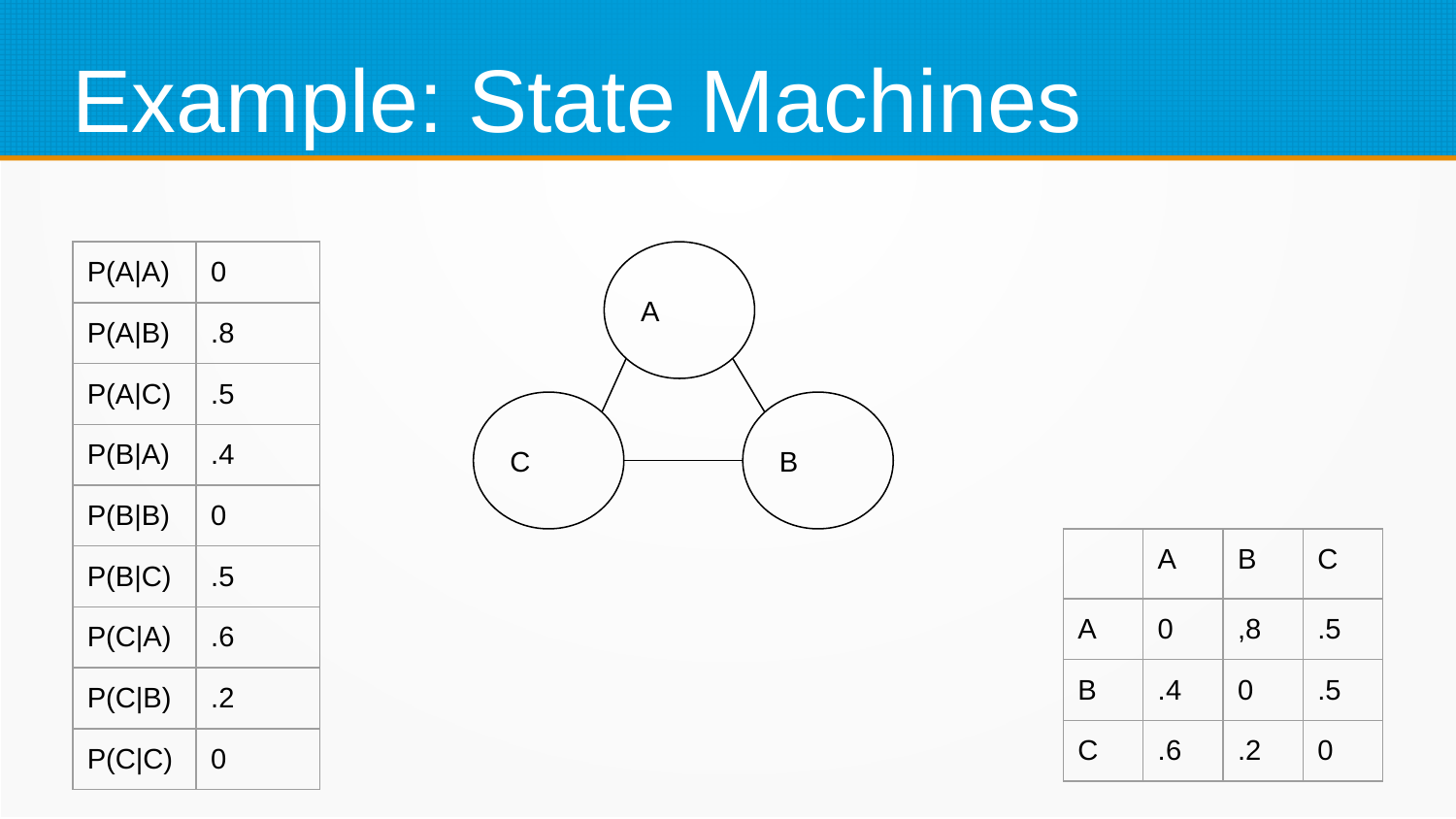

Example: State Machines

| P(A|A) | 0 |
| --- | --- |
| P(A|B) | .8 |
| P(A|C) | .5 |
| P(B|A) | .4 |
| P(B|B) | 0 |
| P(B|C) | .5 |
| P(C|A) | .6 |
| P(C|B) | .2 |
| P(C|C) | 0 |
A
C
B
|  | A | B | C |
| --- | --- | --- | --- |
| A | 0 | ,8 | .5 |
| B | .4 | 0 | .5 |
| C | .6 | .2 | 0 |